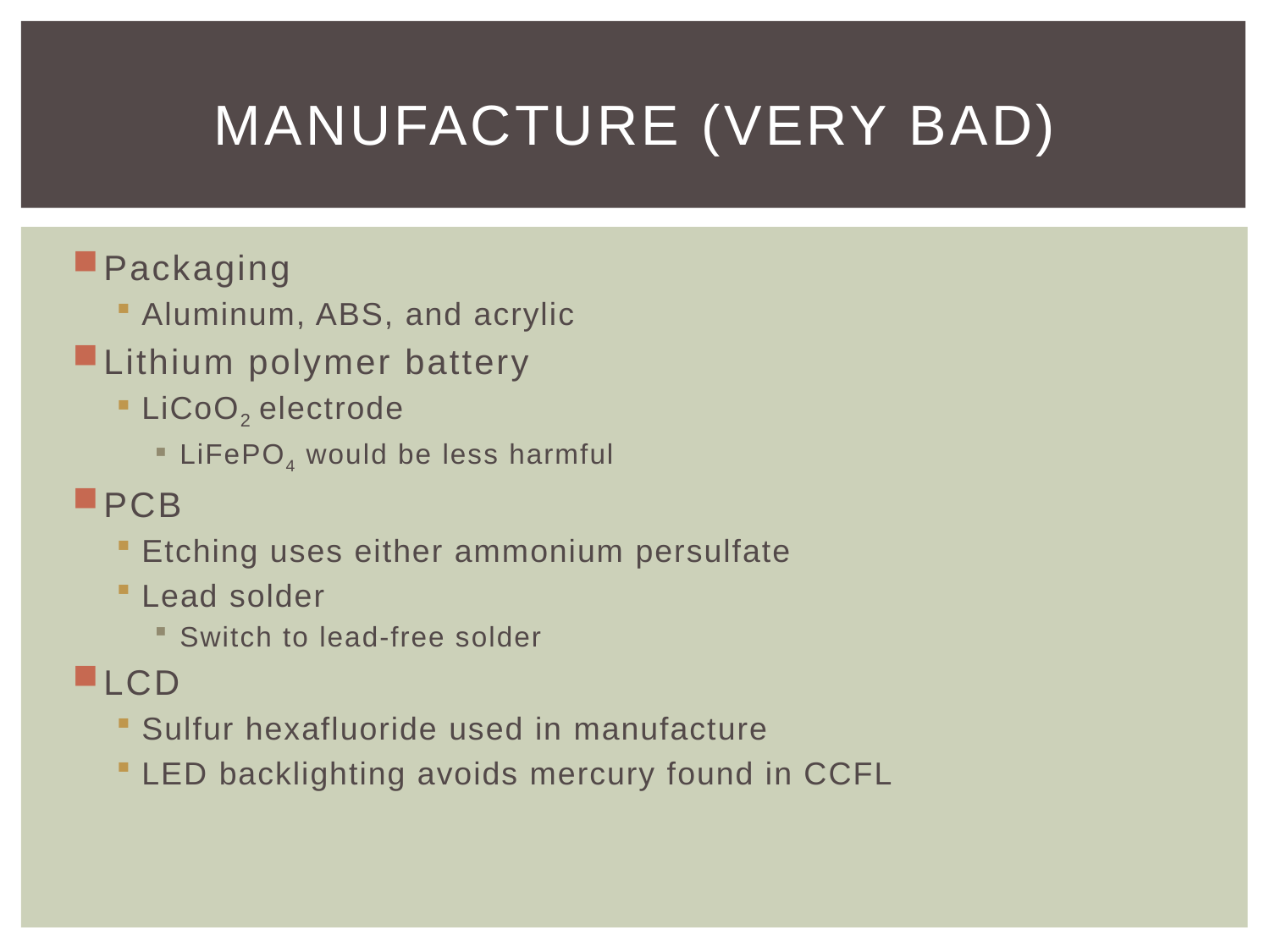

# Manufacture (very bad)
Packaging
Aluminum, ABS, and acrylic
Lithium polymer battery
LiCoO2 electrode
LiFePO4 would be less harmful
PCB
Etching uses either ammonium persulfate
Lead solder
Switch to lead-free solder
LCD
Sulfur hexafluoride used in manufacture
LED backlighting avoids mercury found in CCFL